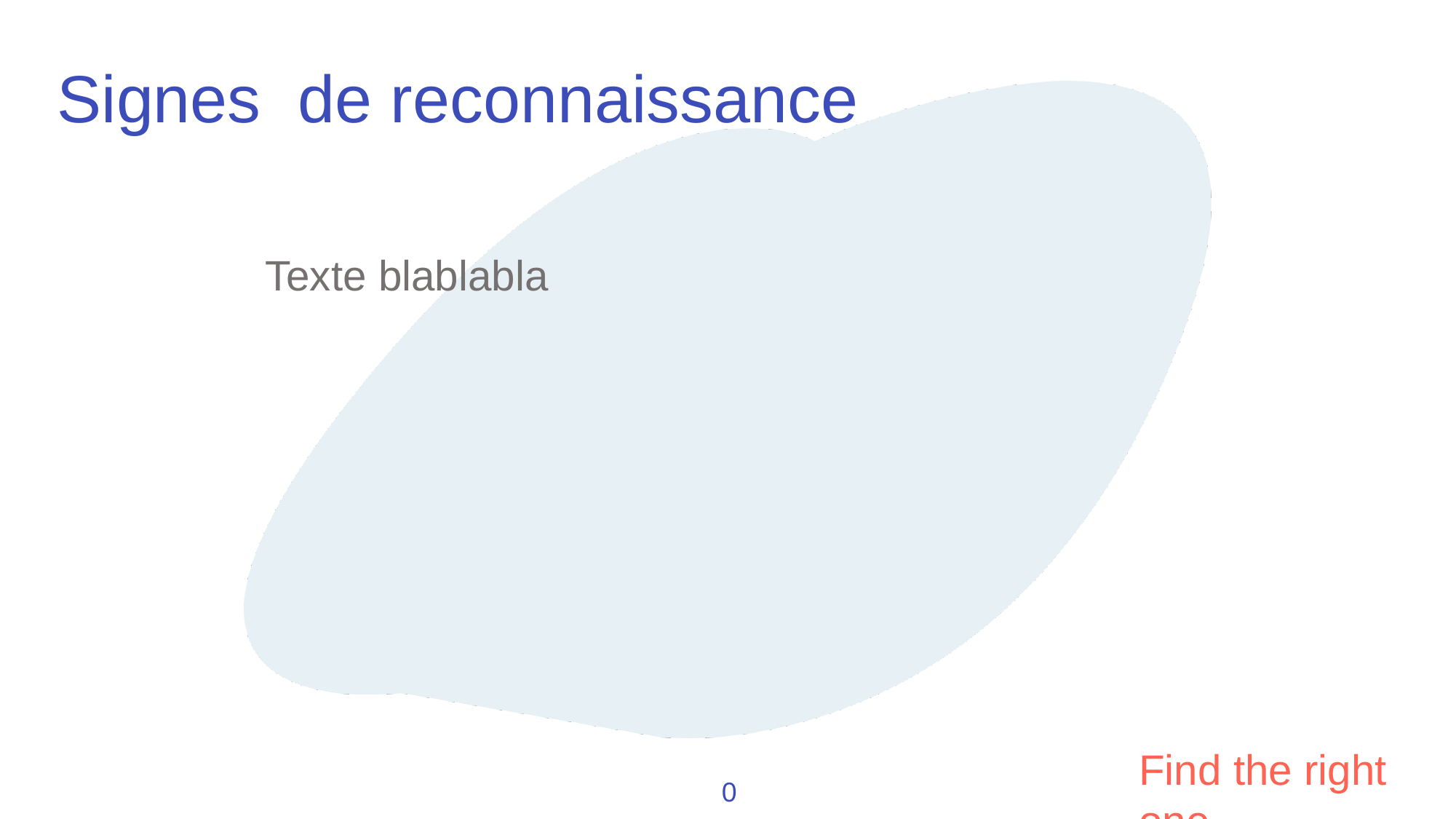

Signes  de reconnaissance
Texte blablabla
Find the right one
0